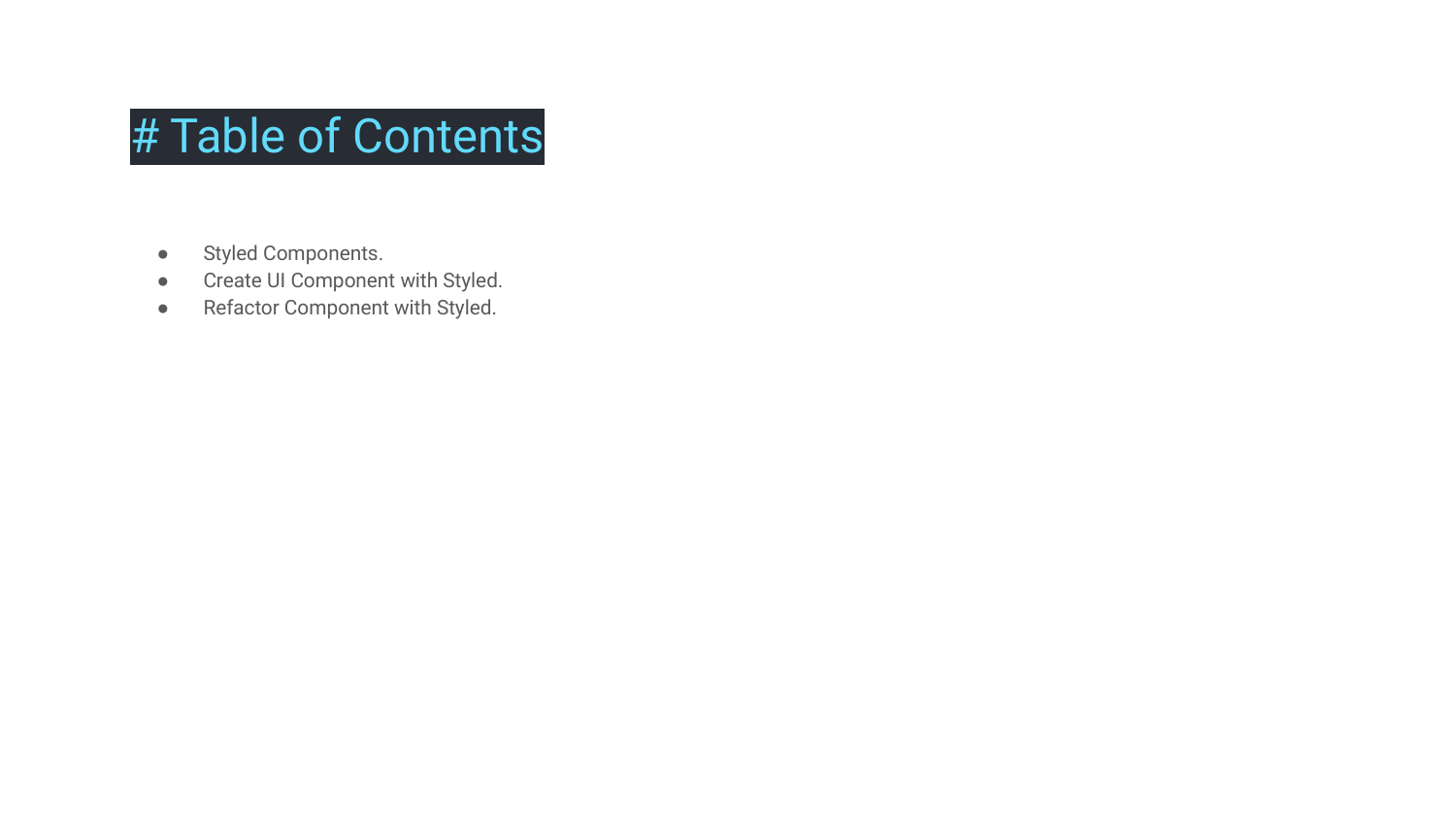

# Table of Contents
Styled Components.
Create UI Component with Styled.
Refactor Component with Styled.